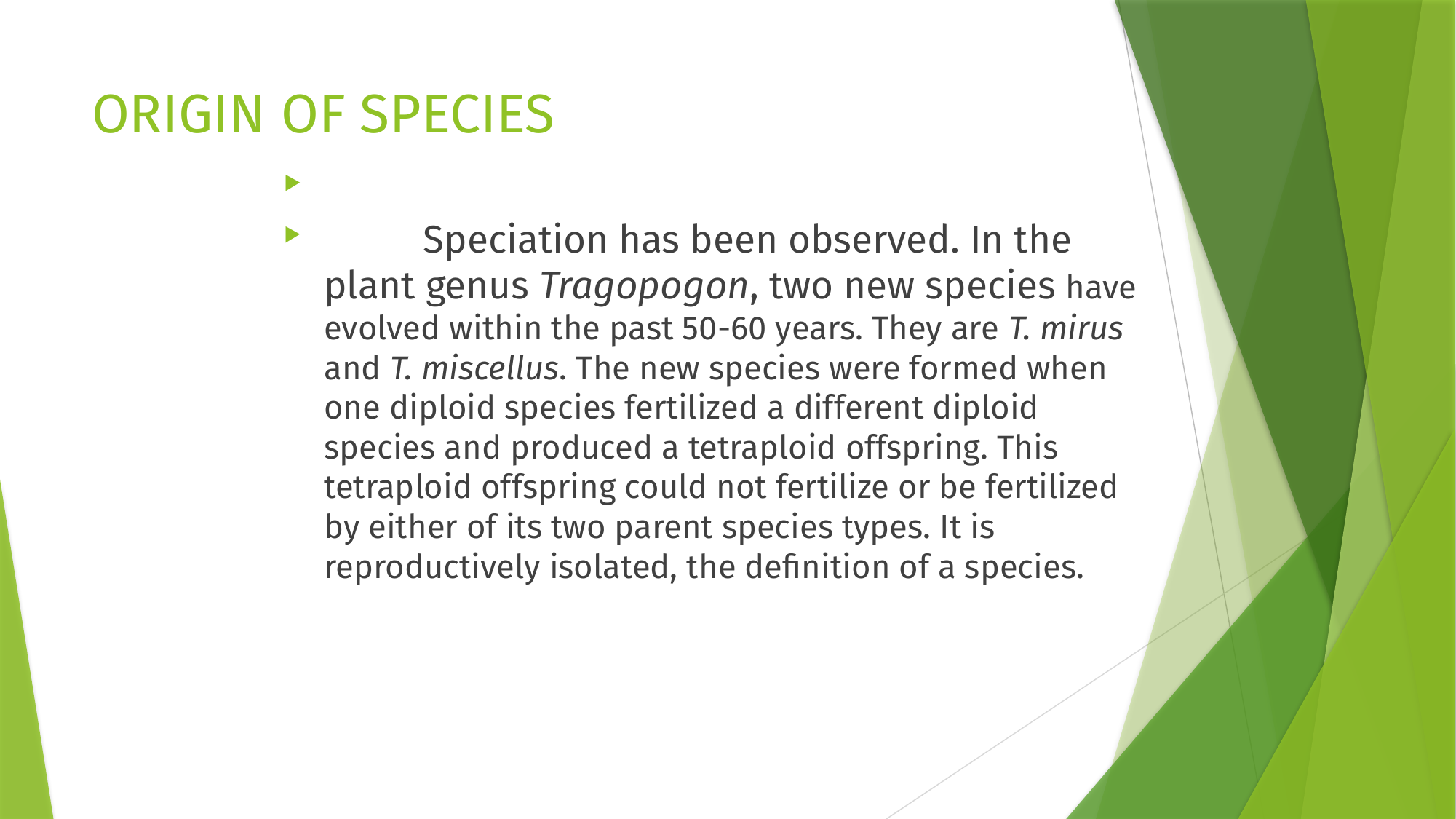

# ORIGIN OF SPECIES

	Speciation has been observed. In the plant genus Tragopogon, two new species have evolved within the past 50-60 years. They are T. mirus and T. miscellus. The new species were formed when one diploid species fertilized a different diploid species and produced a tetraploid offspring. This tetraploid offspring could not fertilize or be fertilized by either of its two parent species types. It is reproductively isolated, the definition of a species.